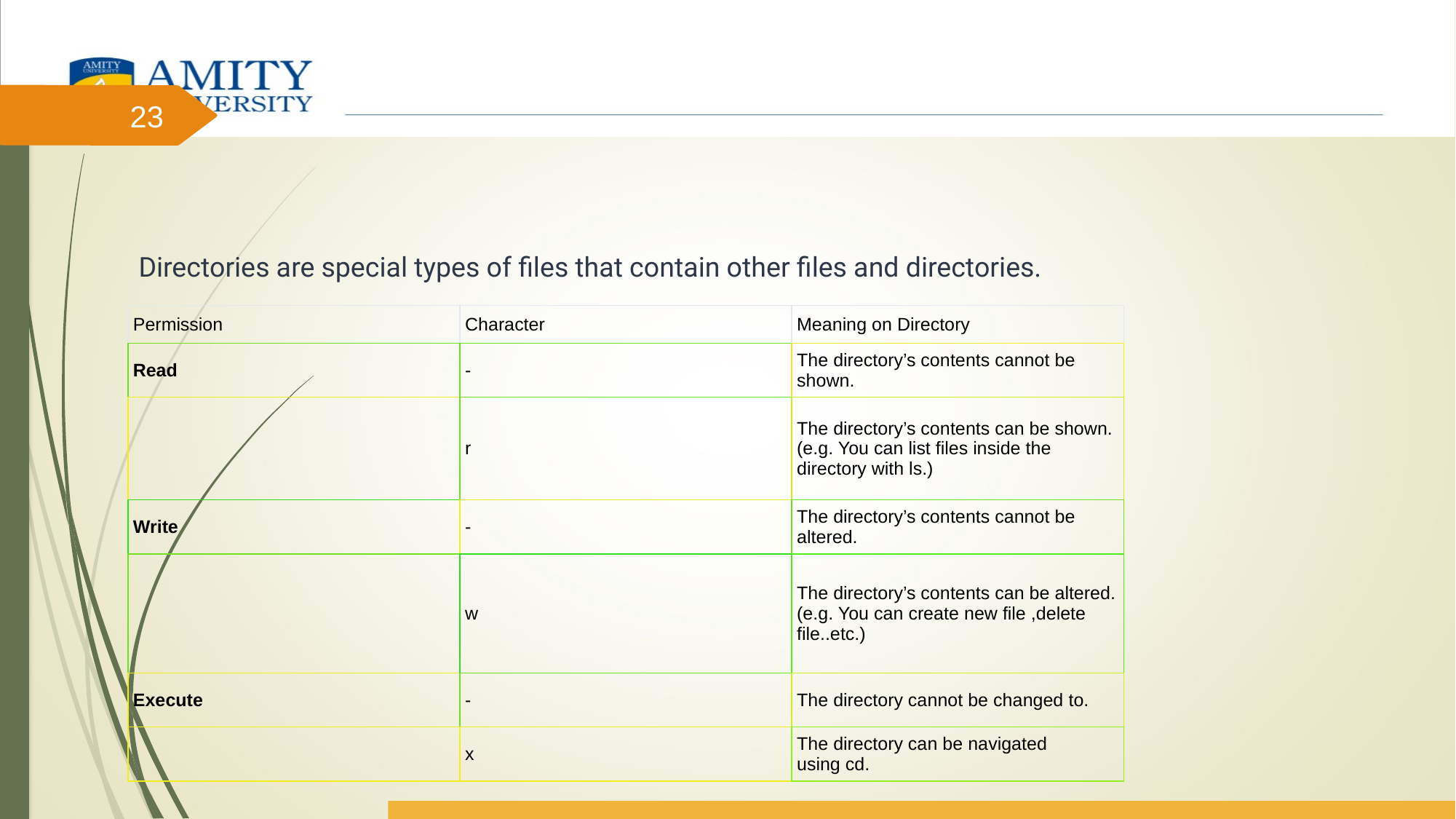

#
23
Directories are special types of files that contain other files and directories.

| Permission | Character | Meaning on Directory |
| --- | --- | --- |
| Read | - | The directory’s contents cannot be shown. |
|  | r | The directory’s contents can be shown. (e.g. You can list files inside the directory with ls.) |
| Write | - | The directory’s contents cannot be altered. |
|  | w | The directory’s contents can be altered. (e.g. You can create new file ,delete file..etc.) |
| Execute | - | The directory cannot be changed to. |
|  | x | The directory can be navigated using cd. |